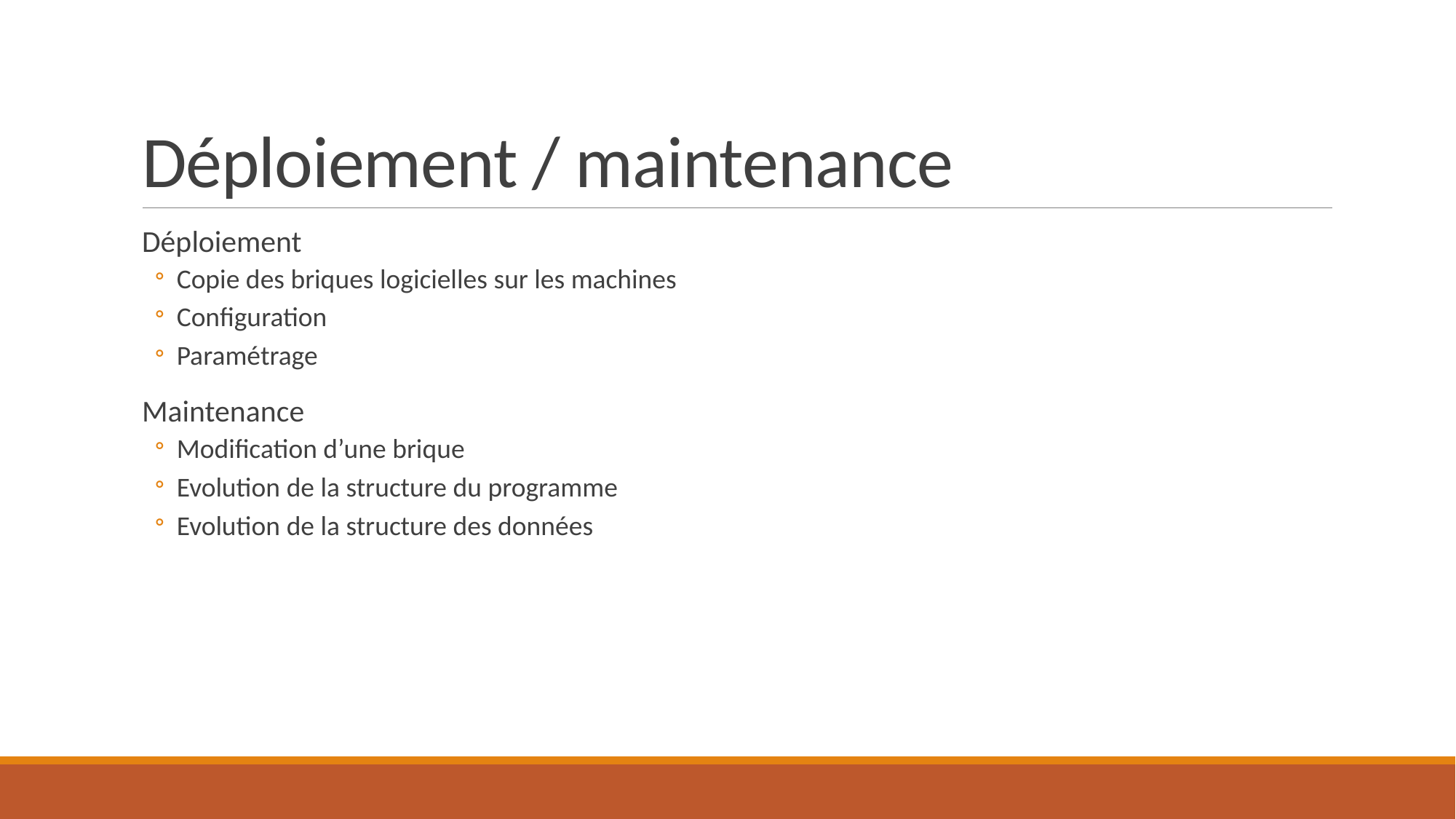

# Déploiement / maintenance
Déploiement
Copie des briques logicielles sur les machines
Configuration
Paramétrage
Maintenance
Modification d’une brique
Evolution de la structure du programme
Evolution de la structure des données